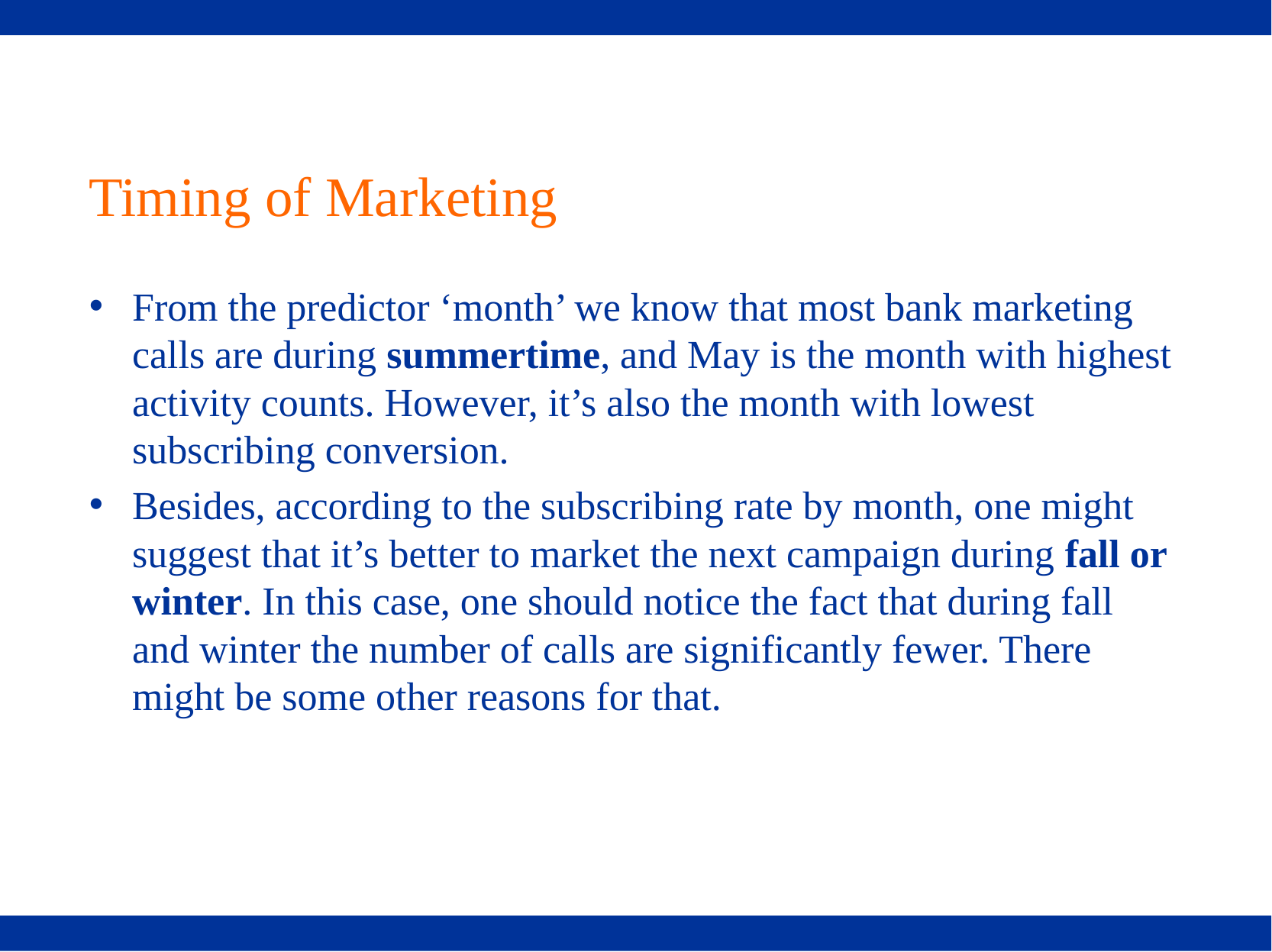

# Timing of Marketing
From the predictor ‘month’ we know that most bank marketing calls are during summertime, and May is the month with highest activity counts. However, it’s also the month with lowest subscribing conversion.
Besides, according to the subscribing rate by month, one might suggest that it’s better to market the next campaign during fall or winter. In this case, one should notice the fact that during fall and winter the number of calls are significantly fewer. There might be some other reasons for that.